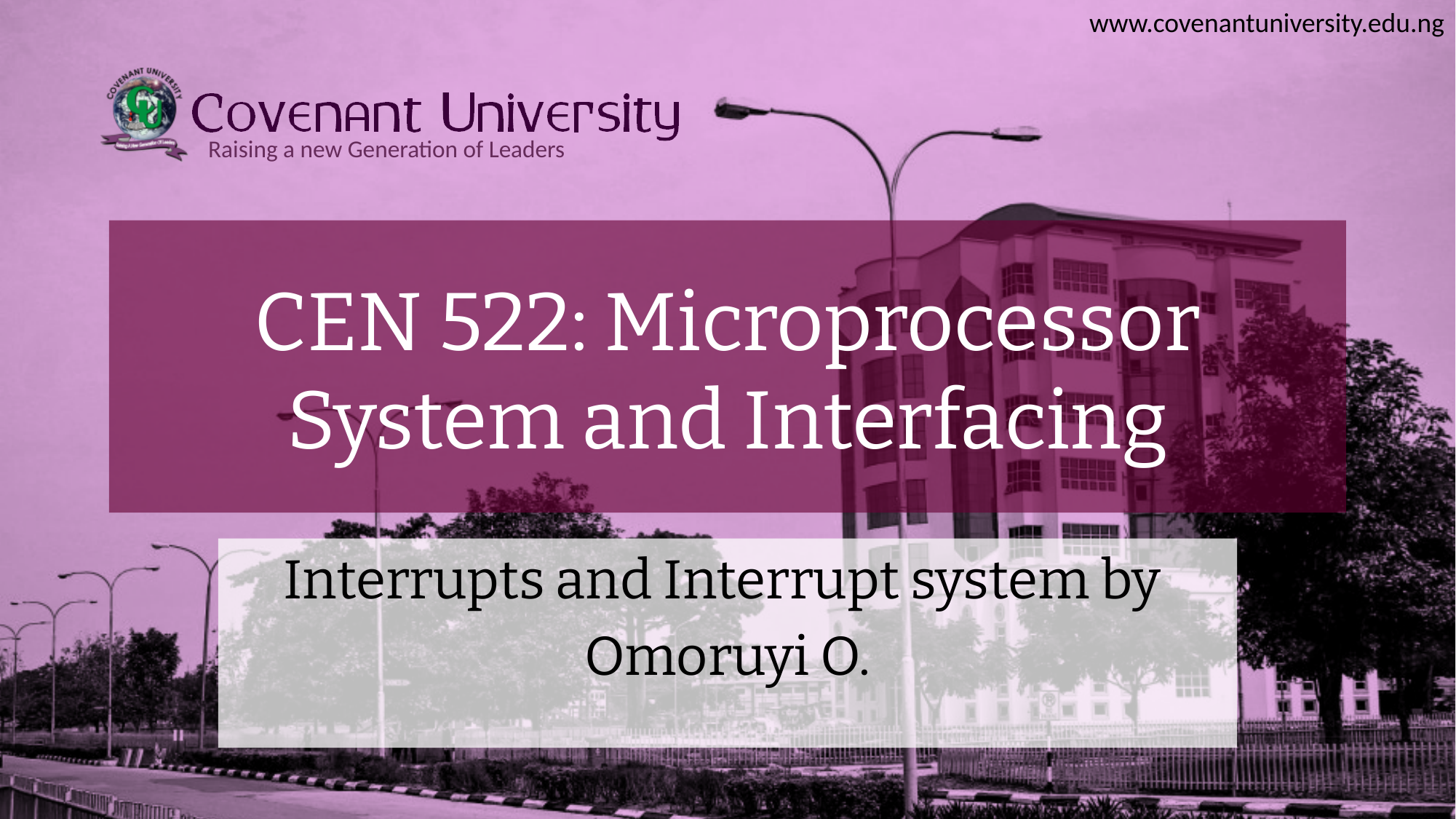

# CEN 522: Microprocessor System and Interfacing
Interrupts and Interrupt system by
Omoruyi O.